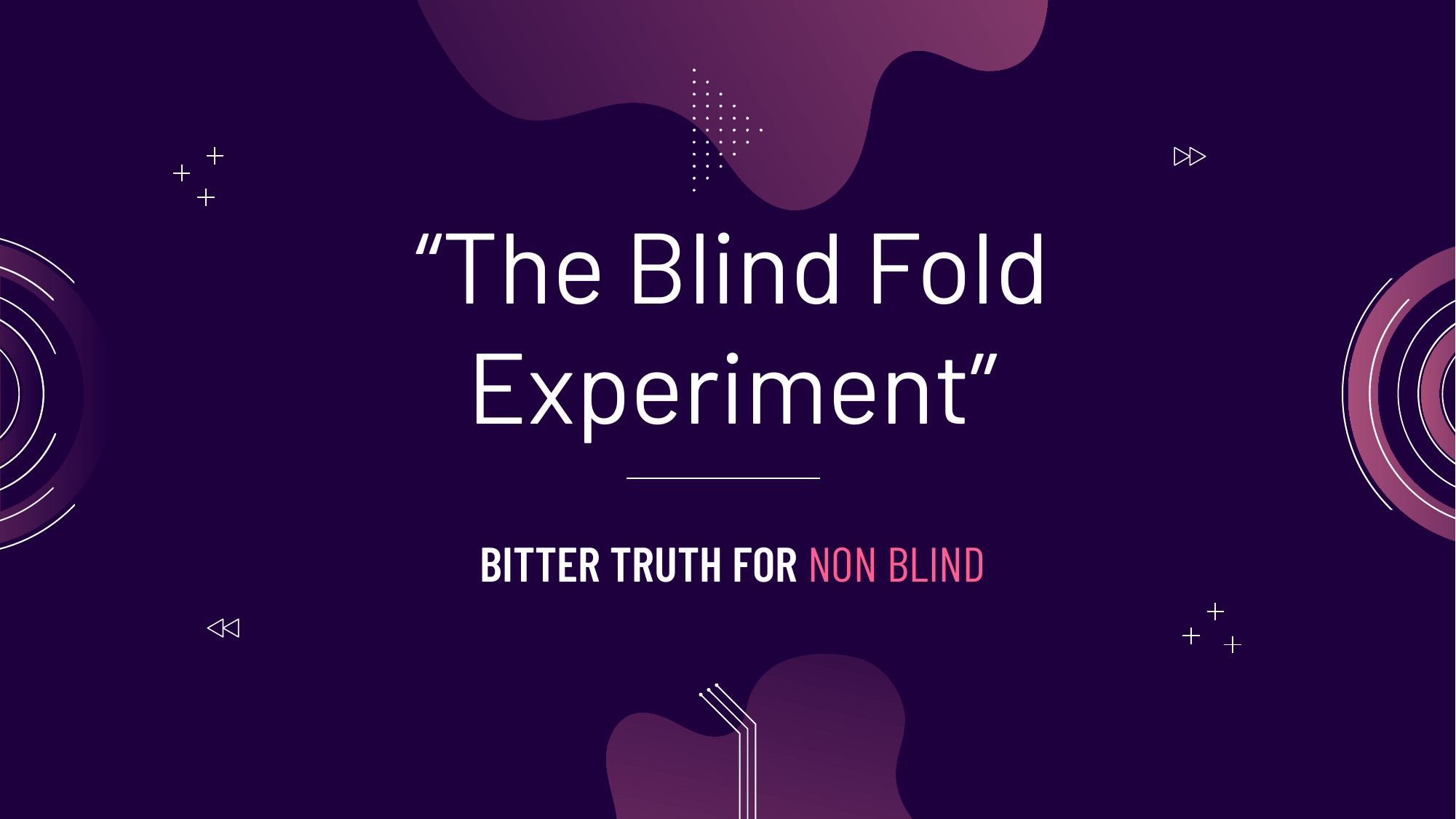

“The Blind Fold Experiment”
# BITTER TRUTH FOR NON BLIND